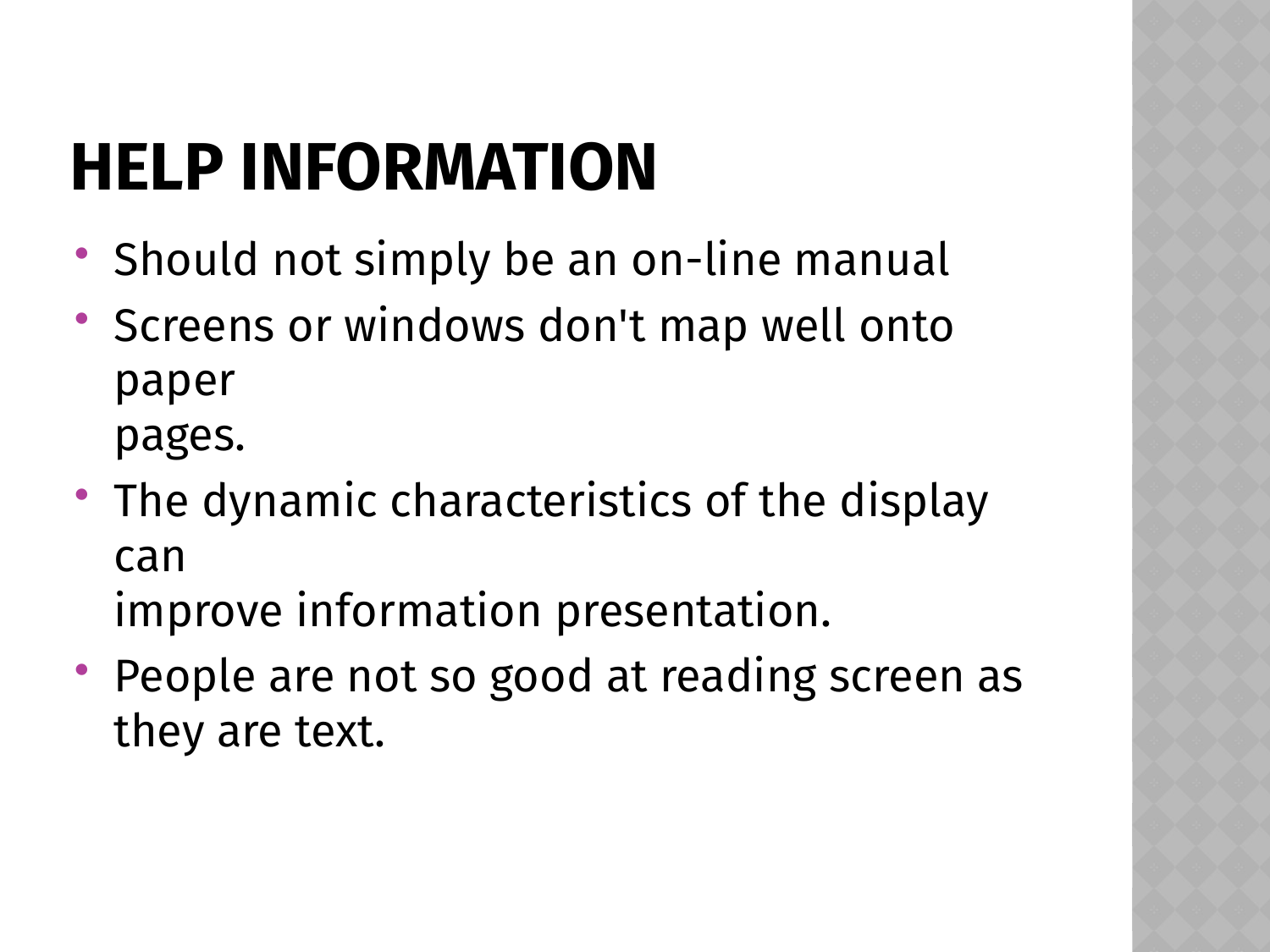

# Help information
Should not simply be an on-line manual
Screens or windows don't map well onto paper
pages.
The dynamic characteristics of the display can
improve information presentation.
People are not so good at reading screen as
they are text.